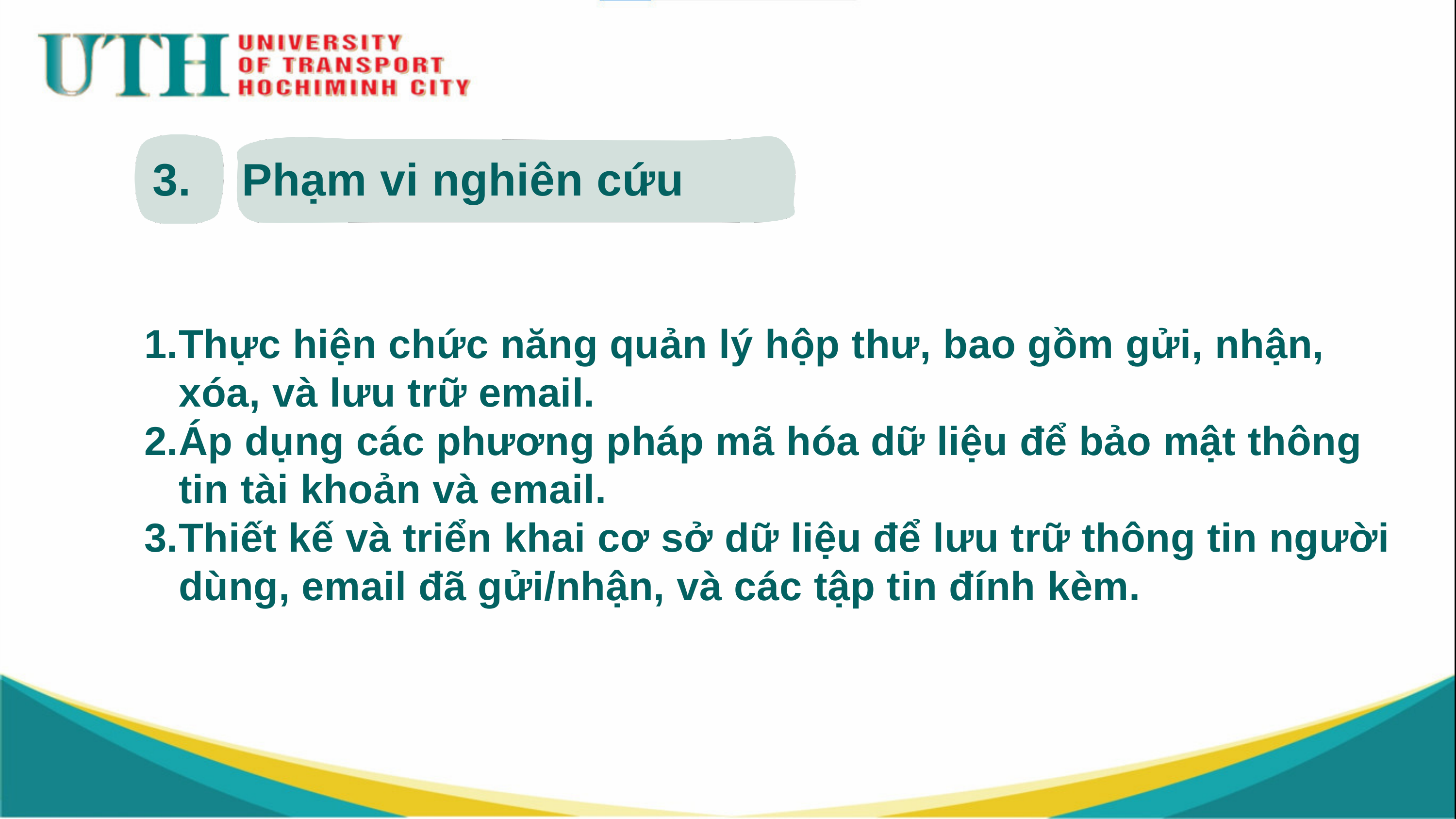

3.
Phạm vi nghiên cứu

Thực hiện chức năng quản lý hộp thư, bao gồm gửi, nhận, xóa, và lưu trữ email.
Áp dụng các phương pháp mã hóa dữ liệu để bảo mật thông tin tài khoản và email.
Thiết kế và triển khai cơ sở dữ liệu để lưu trữ thông tin người dùng, email đã gửi/nhận, và các tập tin đính kèm.